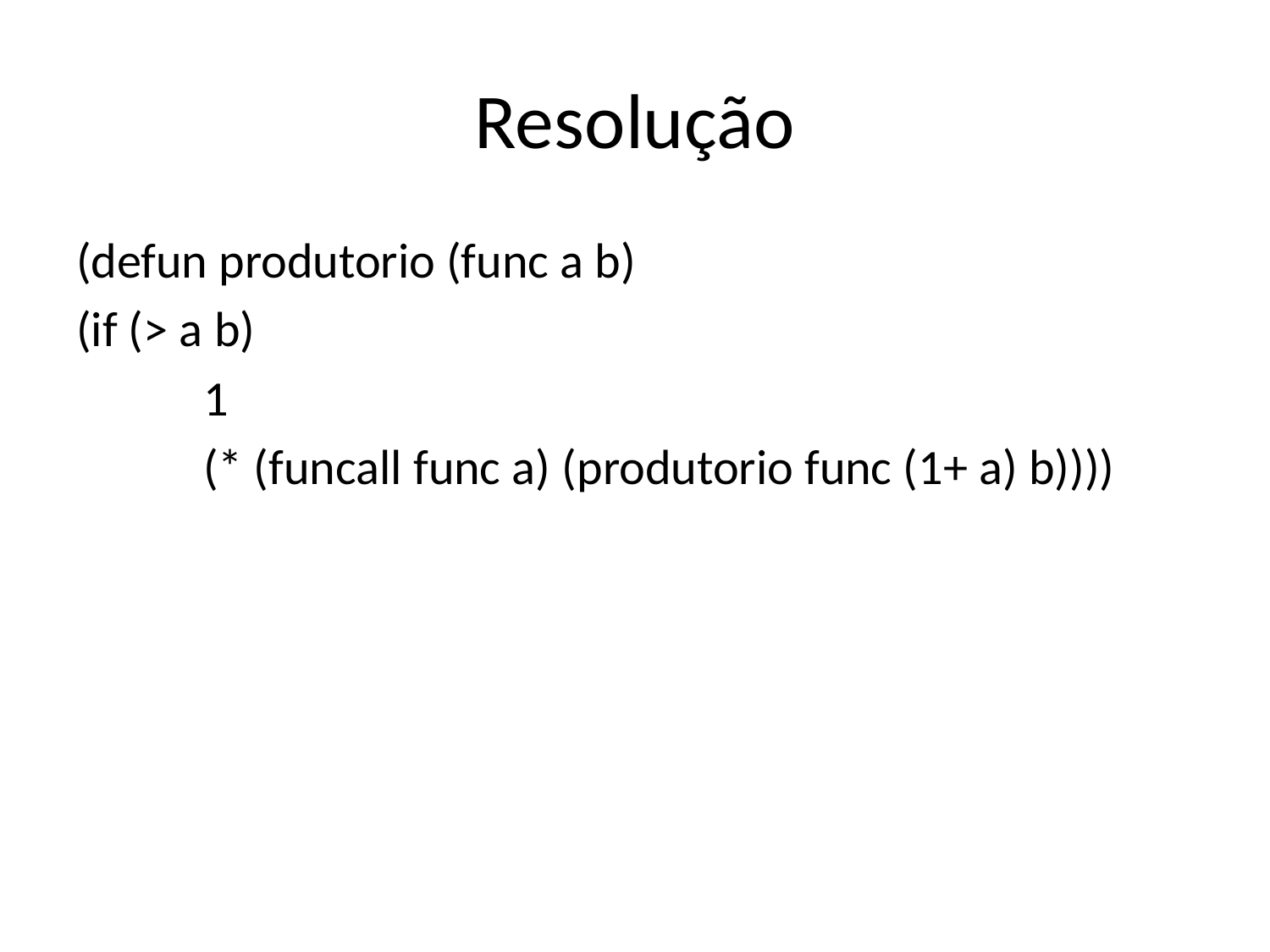

# Resolução
(defun produtorio (func a b)
(if (> a b)
	1
	(* (funcall func a) (produtorio func (1+ a) b))))